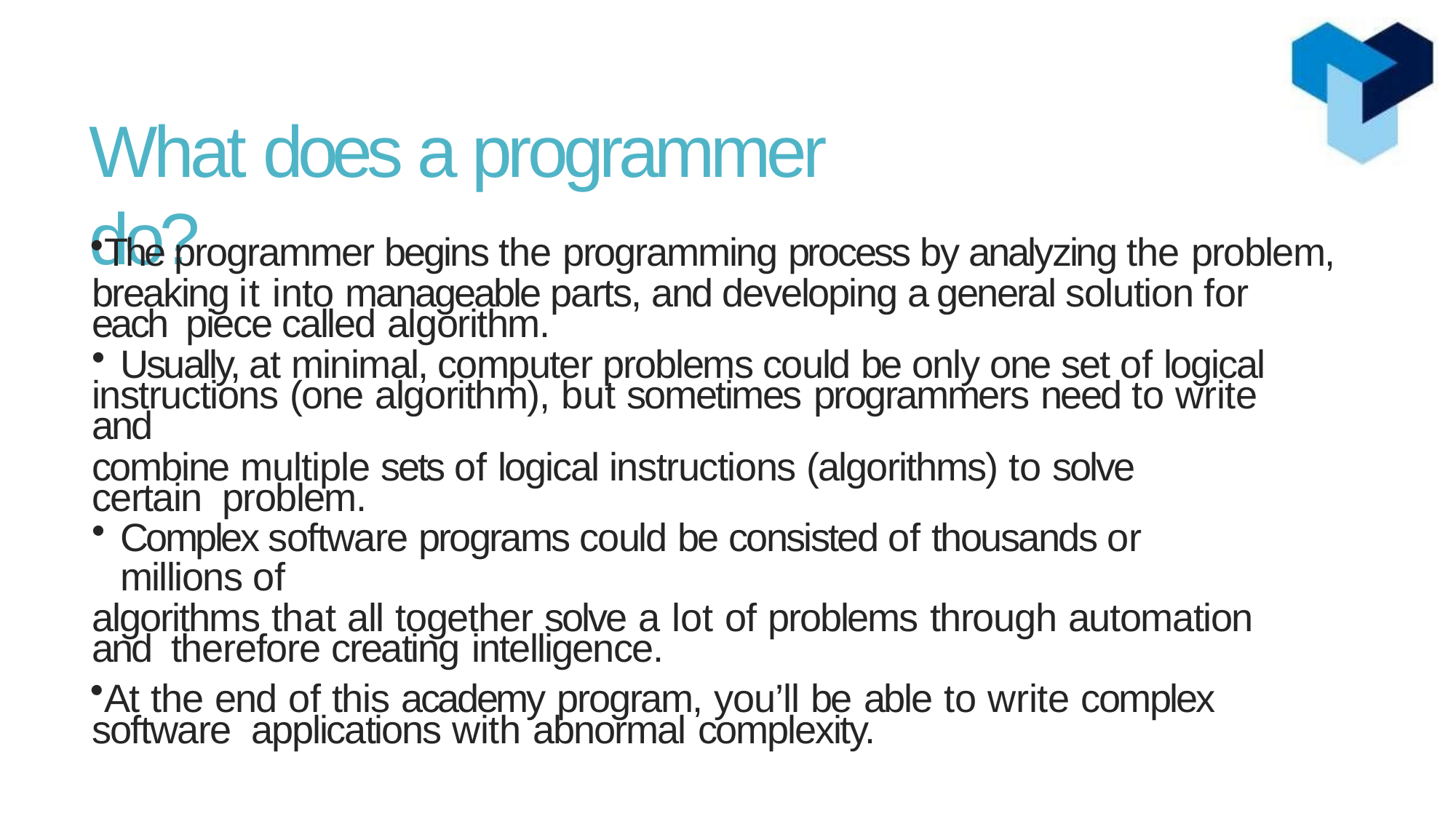

# What does a programmer do?
The programmer begins the programming process by analyzing the problem,
breaking it into manageable parts, and developing a general solution for each  piece called algorithm.
Usually, at minimal, computer problems could be only one set of logical
instructions (one algorithm), but sometimes programmers need to write and
combine multiple sets of logical instructions (algorithms) to solve certain  problem.
Complex software programs could be consisted of thousands or millions of
algorithms that all together solve a lot of problems through automation and  therefore creating intelligence.
At the end of this academy program, you’ll be able to write complex software  applications with abnormal complexity.